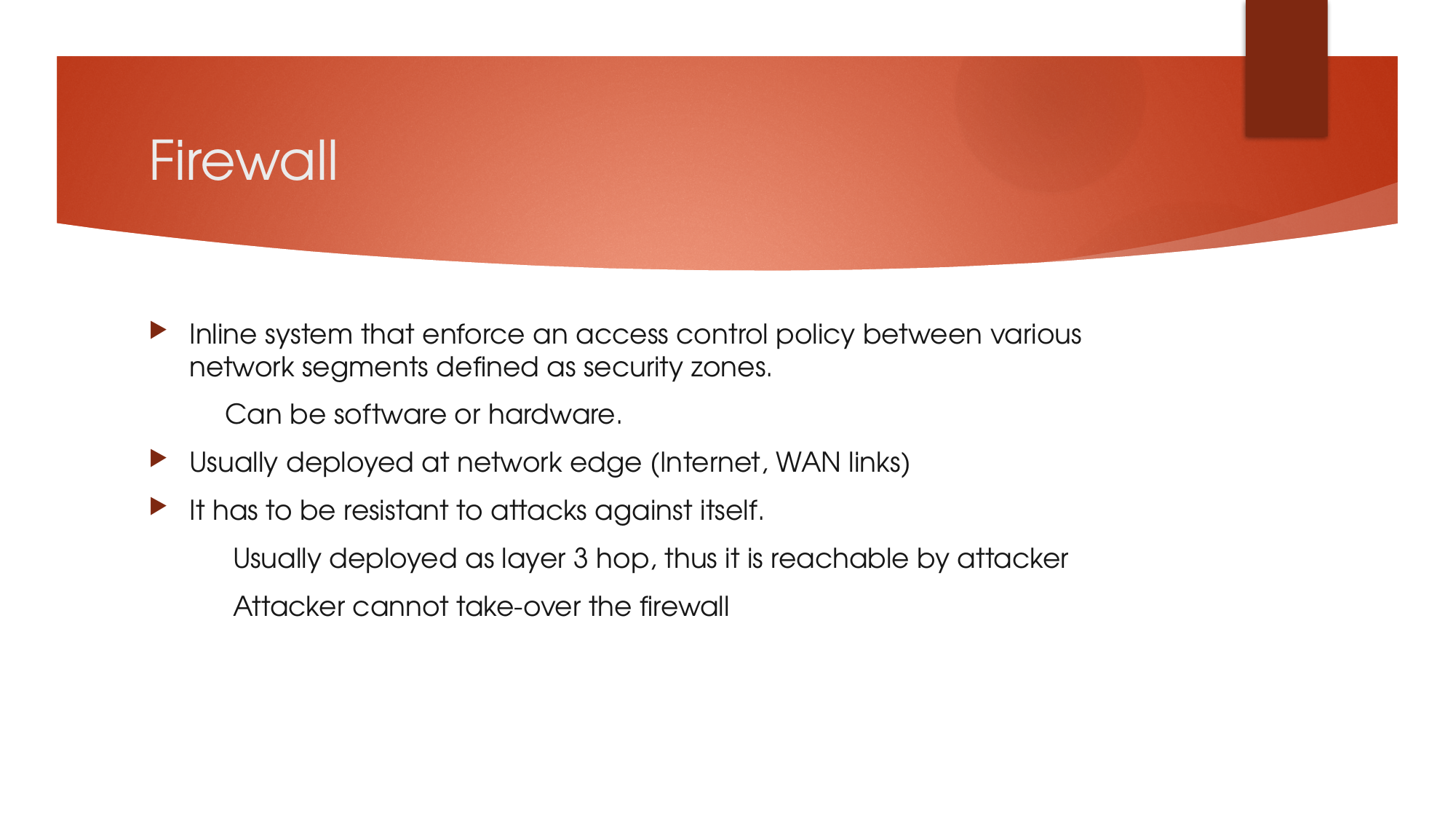

# Firewall
Inline system that enforce an access control policy between various network segments defined as security zones.
          Can be software or hardware.
Usually deployed at network edge (Internet, WAN links)
It has to be resistant to attacks against itself.
           Usually deployed as layer 3 hop, thus it is reachable by attacker
           Attacker cannot take-over the firewall